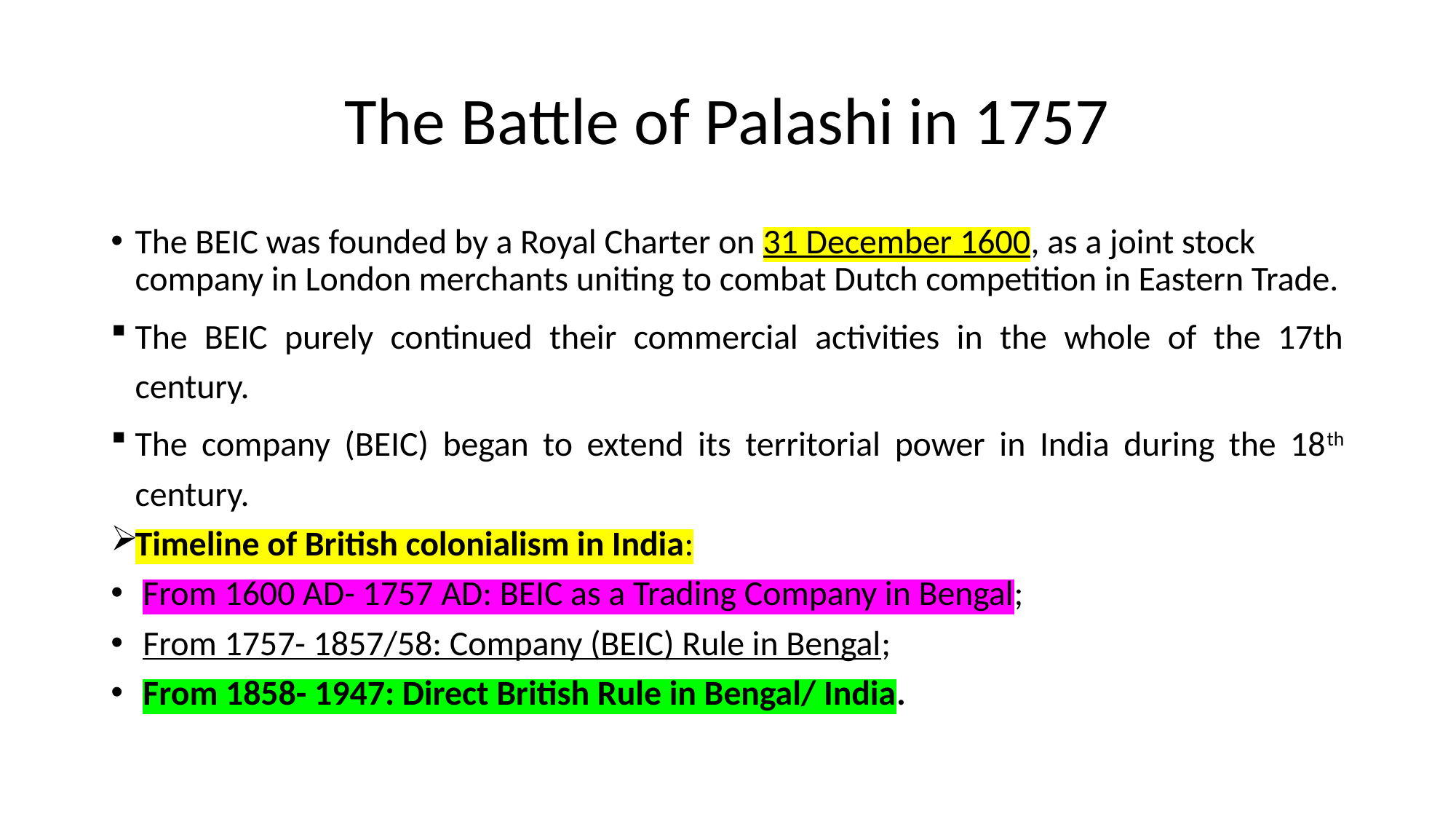

# The Battle of Palashi in 1757
The BEIC was founded by a Royal Charter on 31 December 1600, as a joint stock company in London merchants uniting to combat Dutch competition in Eastern Trade.
The BEIC purely continued their commercial activities in the whole of the 17th century.
The company (BEIC) began to extend its territorial power in India during the 18th century.
Timeline of British colonialism in India:
 From 1600 AD- 1757 AD: BEIC as a Trading Company in Bengal;
 From 1757- 1857/58: Company (BEIC) Rule in Bengal;
 From 1858- 1947: Direct British Rule in Bengal/ India.